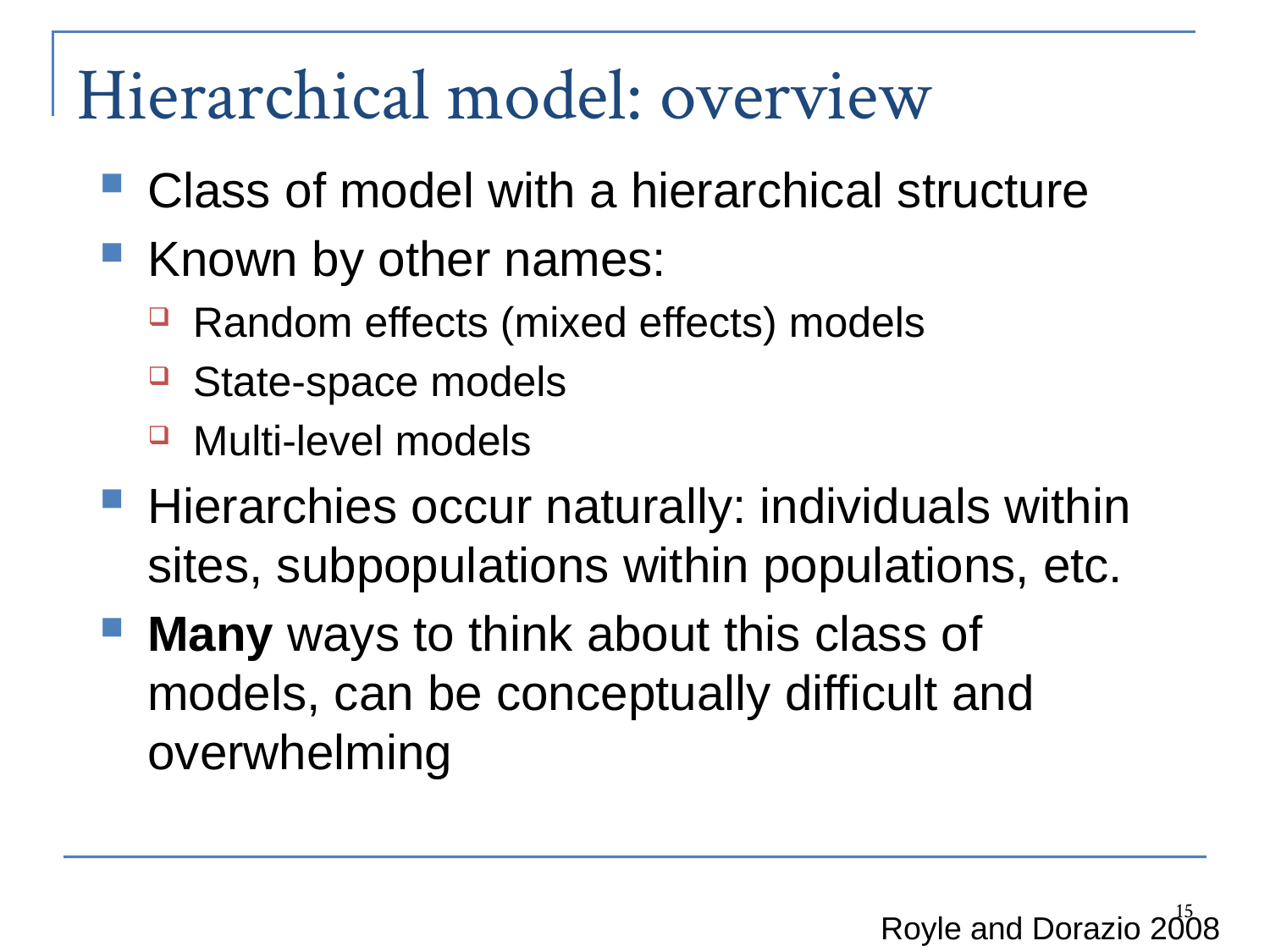

# Hierarchical model: overview
Class of model with a hierarchical structure
Known by other names:
Random effects (mixed effects) models
State-space models
Multi-level models
Hierarchies occur naturally: individuals within sites, subpopulations within populations, etc.
Many ways to think about this class of models, can be conceptually difficult and overwhelming
15
Royle and Dorazio 2008